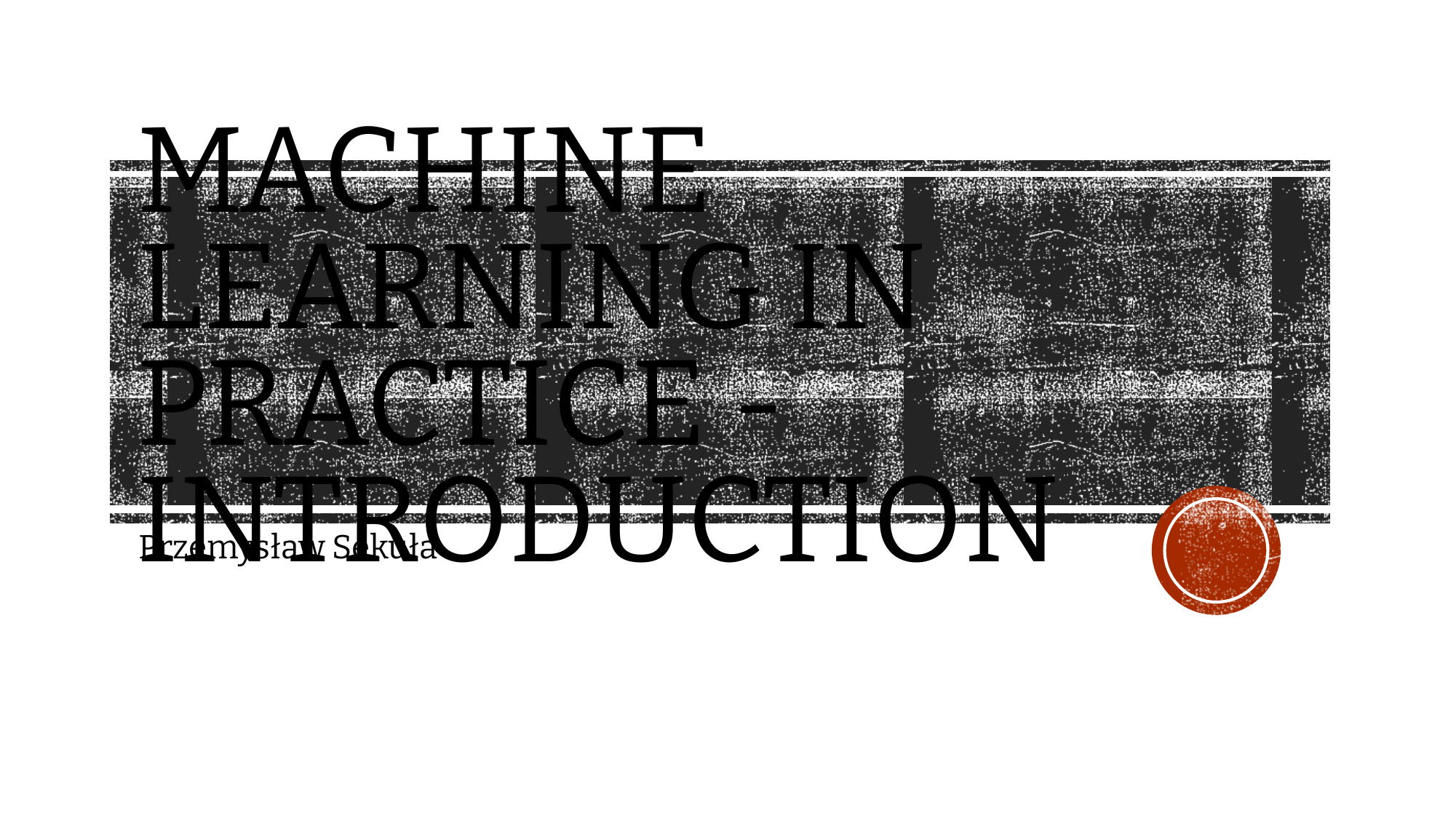

# Machine Learning In PRACTICE - Introduction
Przemysław Sekuła